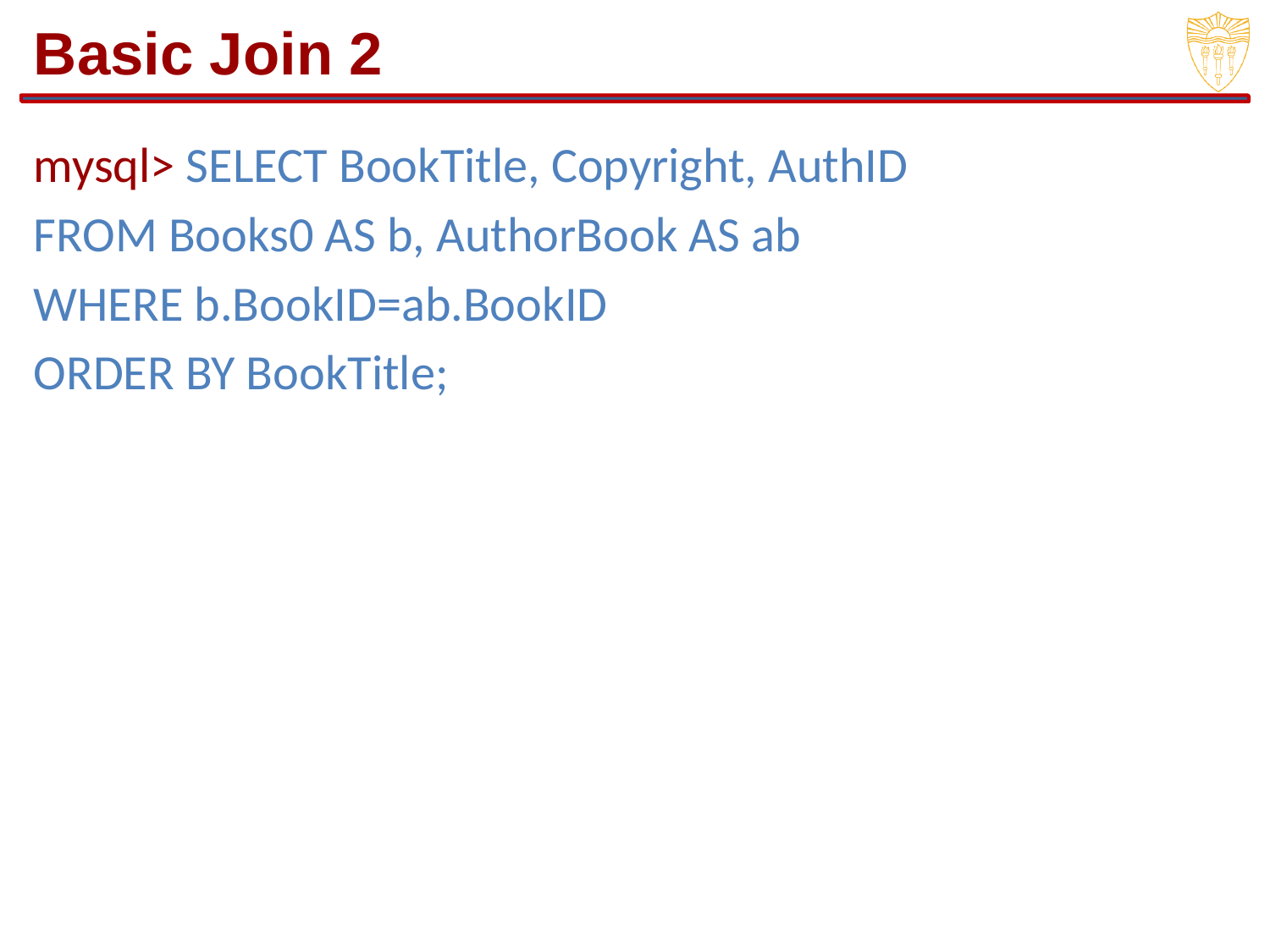

# Basic Join 2
mysql> SELECT BookTitle, Copyright, AuthID
FROM Books0 AS b, AuthorBook AS ab
WHERE b.BookID=ab.BookID
ORDER BY BookTitle;